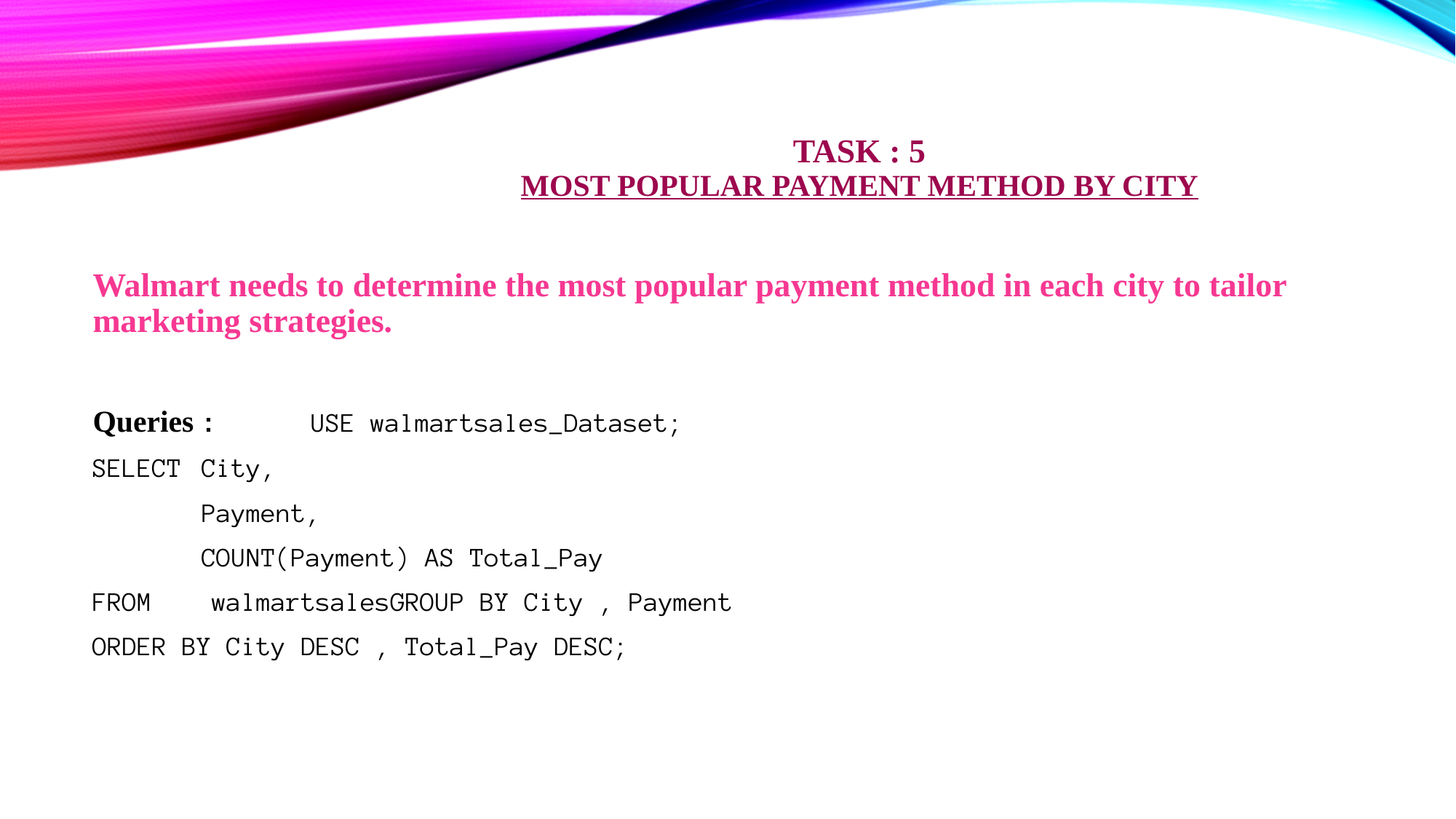

# Task : 5 Most Popular Payment Method by City
Walmart needs to determine the most popular payment method in each city to tailor marketing strategies.

Queries :	USE walmartsales_Dataset;
SELECT	City,
	Payment,
	COUNT(Payment) AS Total_Pay
FROM    walmartsalesGROUP BY City , Payment
ORDER BY City DESC , Total_Pay DESC;